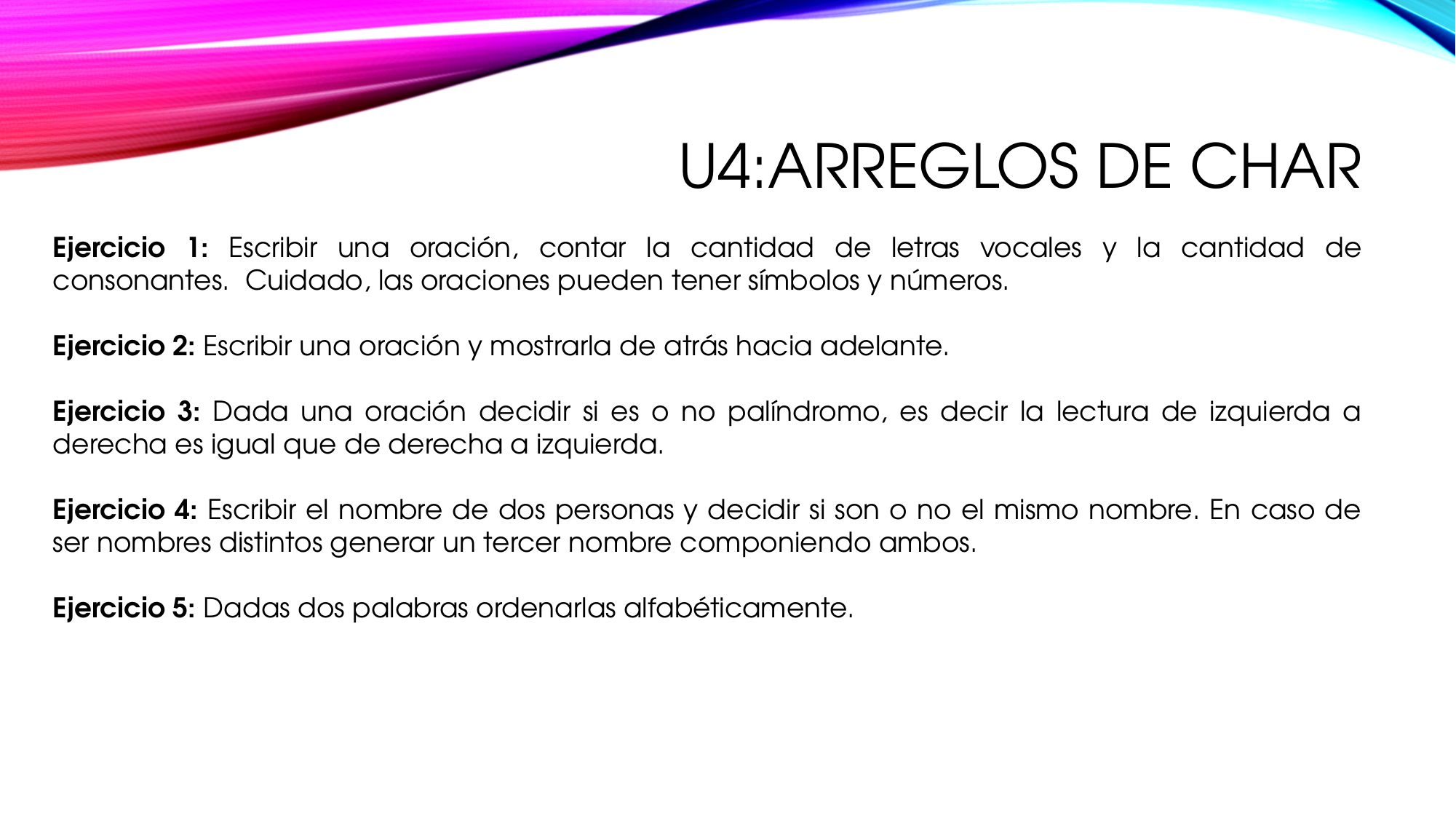

# U4:Arreglos DE CHAR

Ejercicio 1: Escribir una oración, contar la cantidad de letras vocales y la cantidad de consonantes.  Cuidado, las oraciones pueden tener símbolos y números.

Ejercicio 2: Escribir una oración y mostrarla de atrás hacia adelante.

Ejercicio 3: Dada una oración decidir si es o no palíndromo, es decir la lectura de izquierda a derecha es igual que de derecha a izquierda.

Ejercicio 4: Escribir el nombre de dos personas y decidir si son o no el mismo nombre. En caso de ser nombres distintos generar un tercer nombre componiendo ambos.

Ejercicio 5: Dadas dos palabras ordenarlas alfabéticamente.